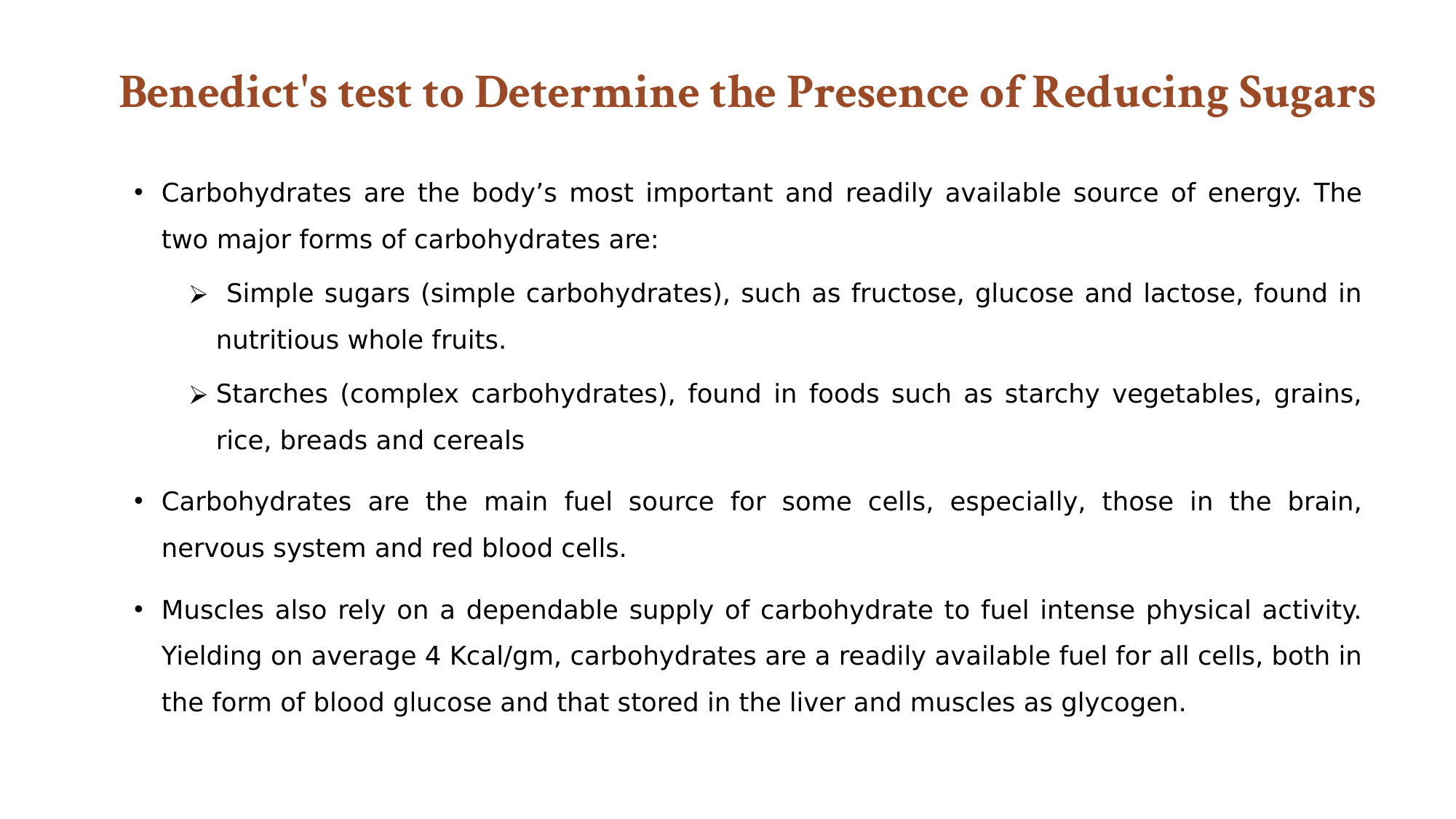

# Benedict's test to Determine the Presence of Reducing Sugars
Carbohydrates are the body’s most important and readily available source of energy. The two major forms of carbohydrates are:
 Simple sugars (simple carbohydrates), such as fructose, glucose and lactose, found in nutritious whole fruits.
Starches (complex carbohydrates), found in foods such as starchy vegetables, grains, rice, breads and cereals
Carbohydrates are the main fuel source for some cells, especially, those in the brain, nervous system and red blood cells.
Muscles also rely on a dependable supply of carbohydrate to fuel intense physical activity. Yielding on average 4 Kcal/gm, carbohydrates are a readily available fuel for all cells, both in the form of blood glucose and that stored in the liver and muscles as glycogen.